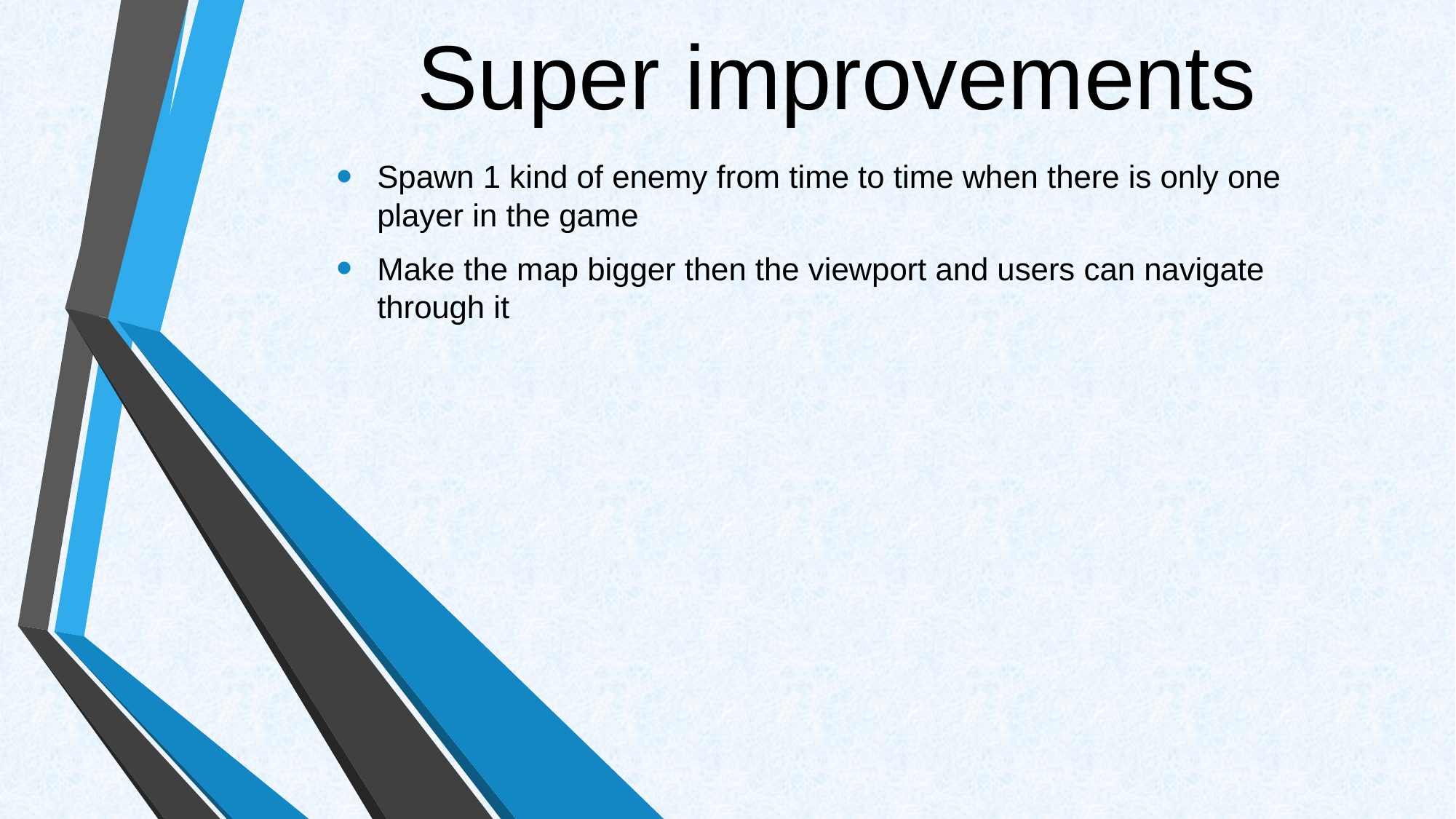

# Super improvements
Spawn 1 kind of enemy from time to time when there is only one player in the game
Make the map bigger then the viewport and users can navigate through it